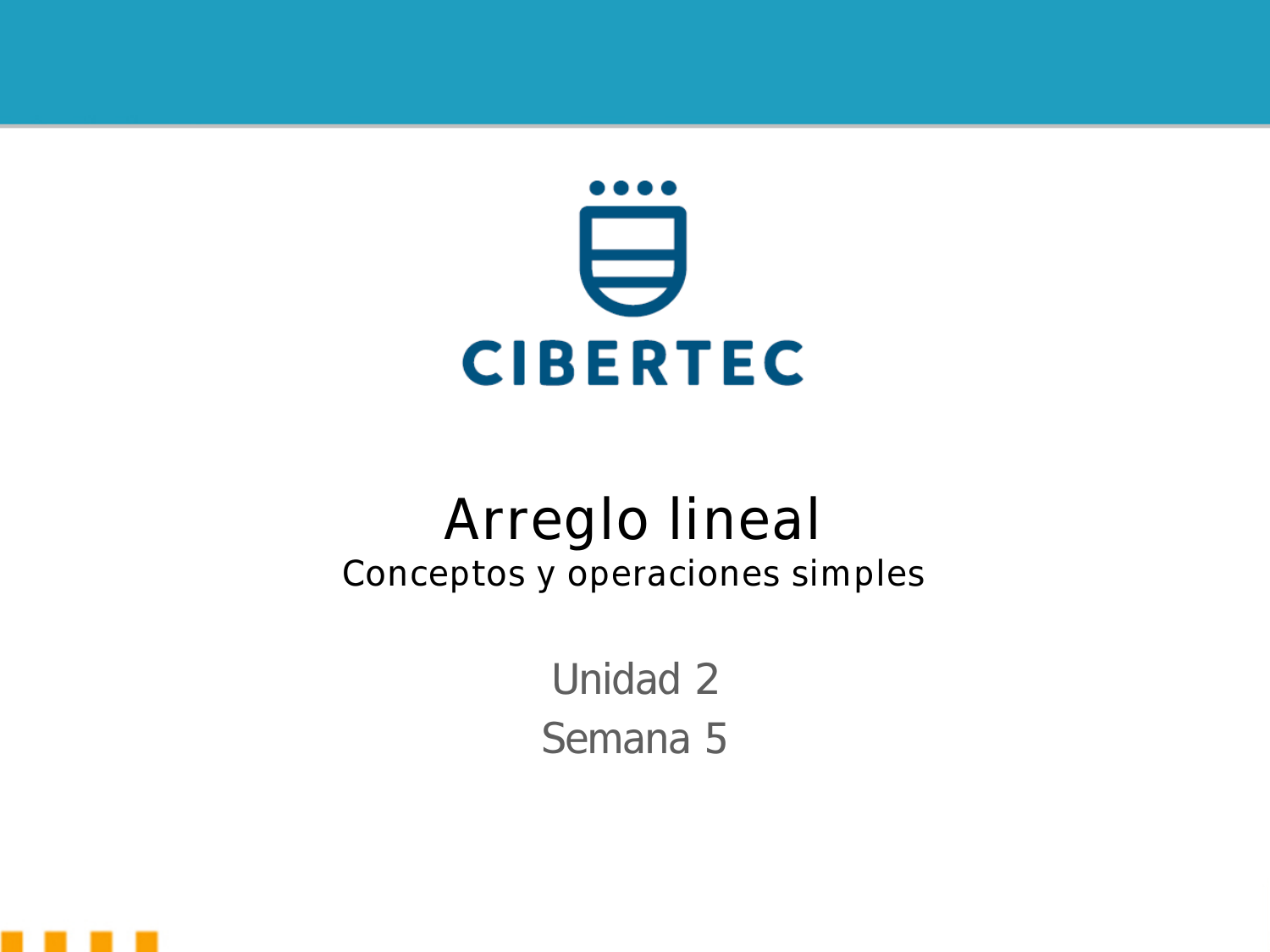

# Arreglo lineal Conceptos y operaciones simples
Unidad 2
Semana 5